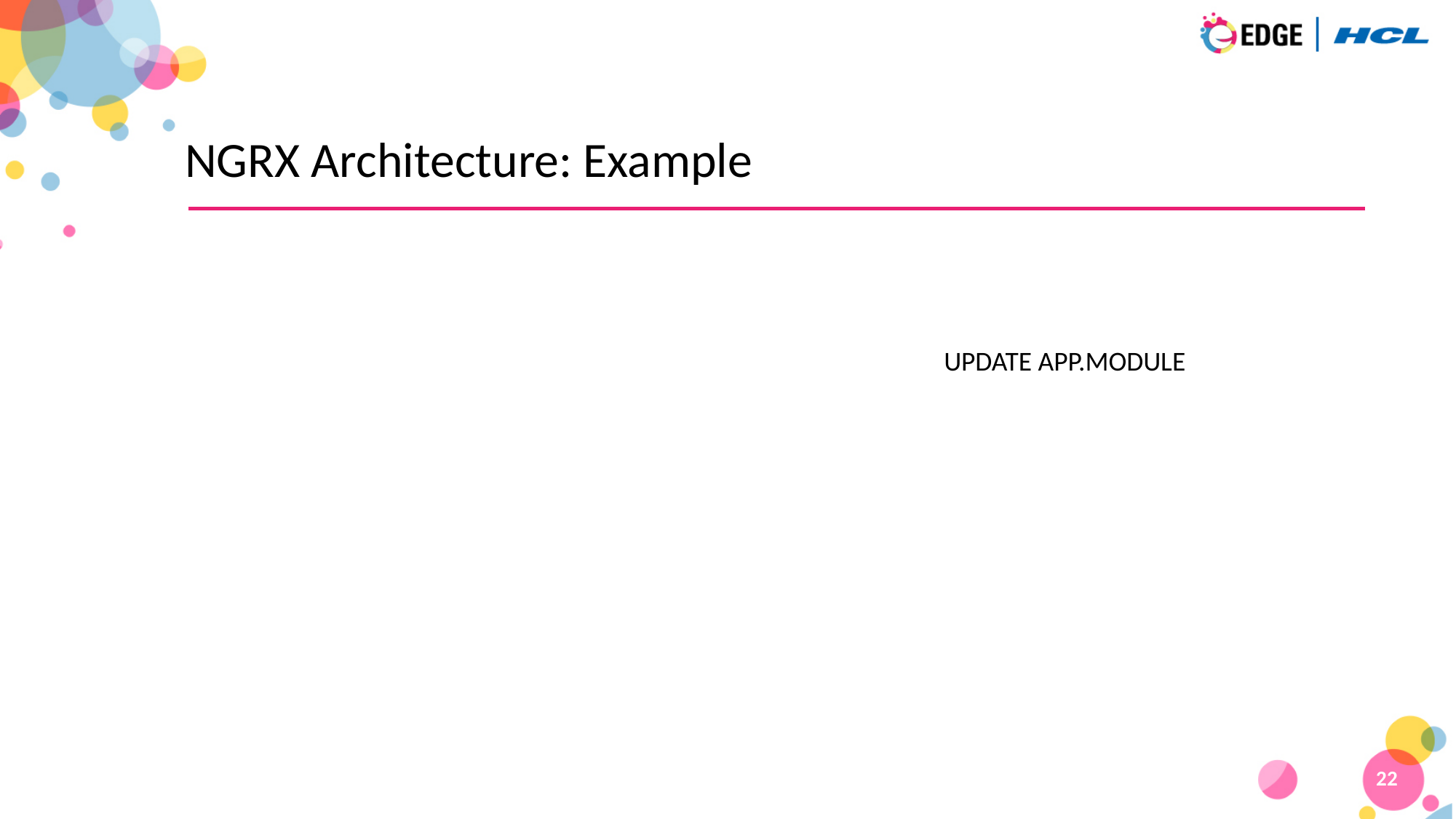

# NGRX Architecture: Example
UPDATE APP.MODULE
22